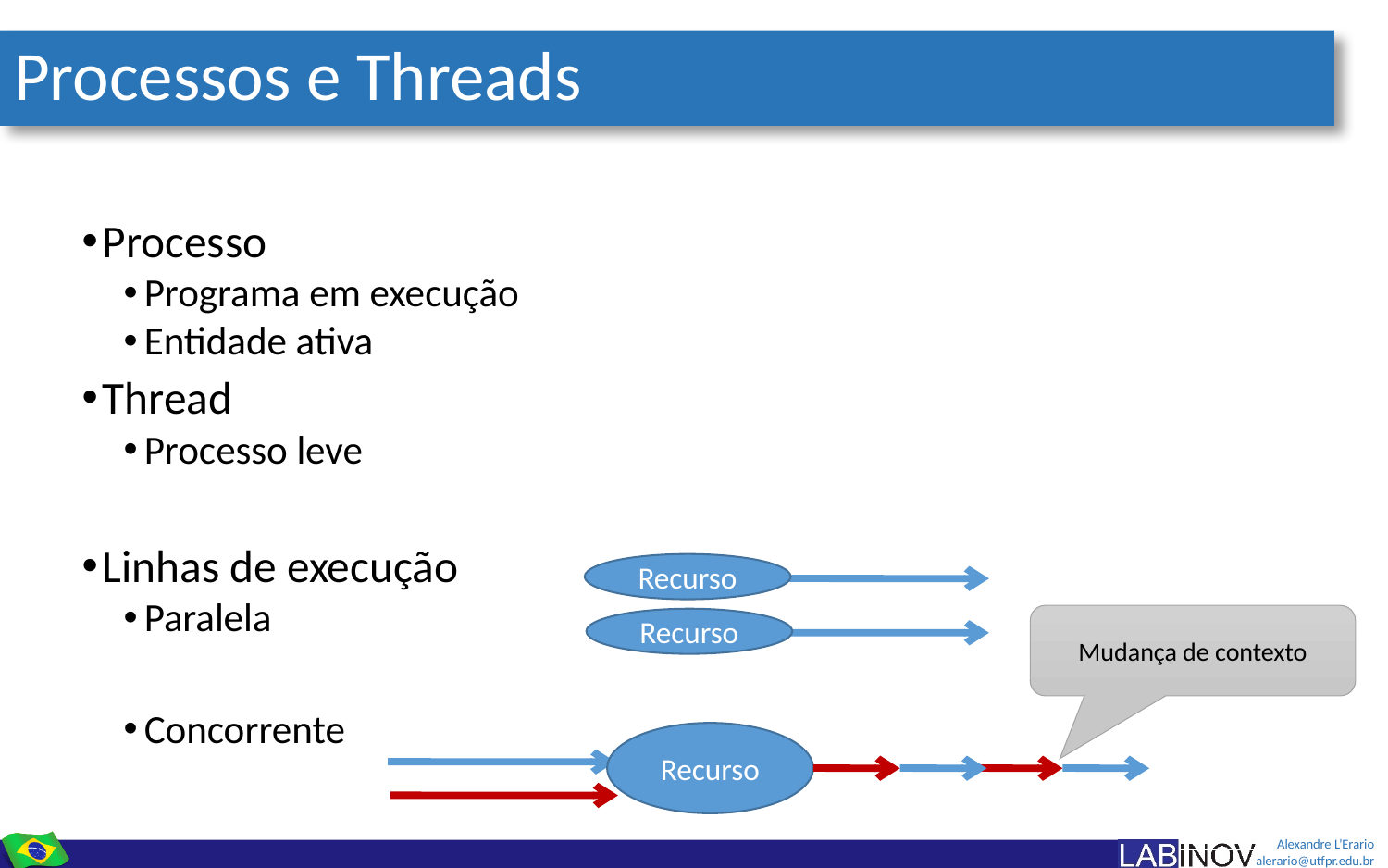

# Processos e Threads
Processo
Programa em execução
Entidade ativa
Thread
Processo leve

Linhas de execução
Paralela

Concorrente

Recurso
Mudança de contexto
Recurso
Recurso